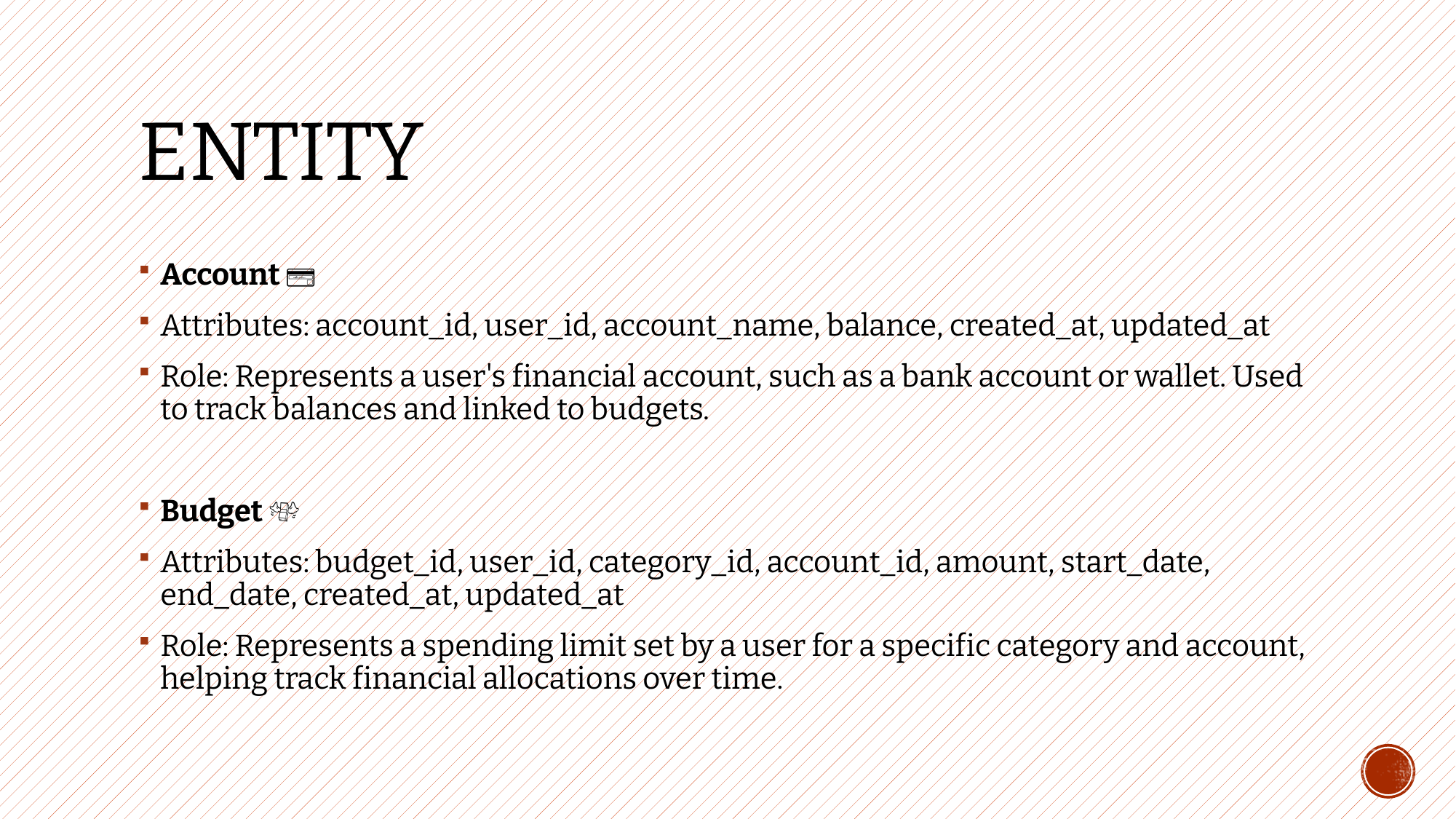

# entity
Account 💳
Attributes: account_id, user_id, account_name, balance, created_at, updated_at
Role: Represents a user's financial account, such as a bank account or wallet. Used to track balances and linked to budgets.

Budget 💸
Attributes: budget_id, user_id, category_id, account_id, amount, start_date, end_date, created_at, updated_at
Role: Represents a spending limit set by a user for a specific category and account, helping track financial allocations over time.